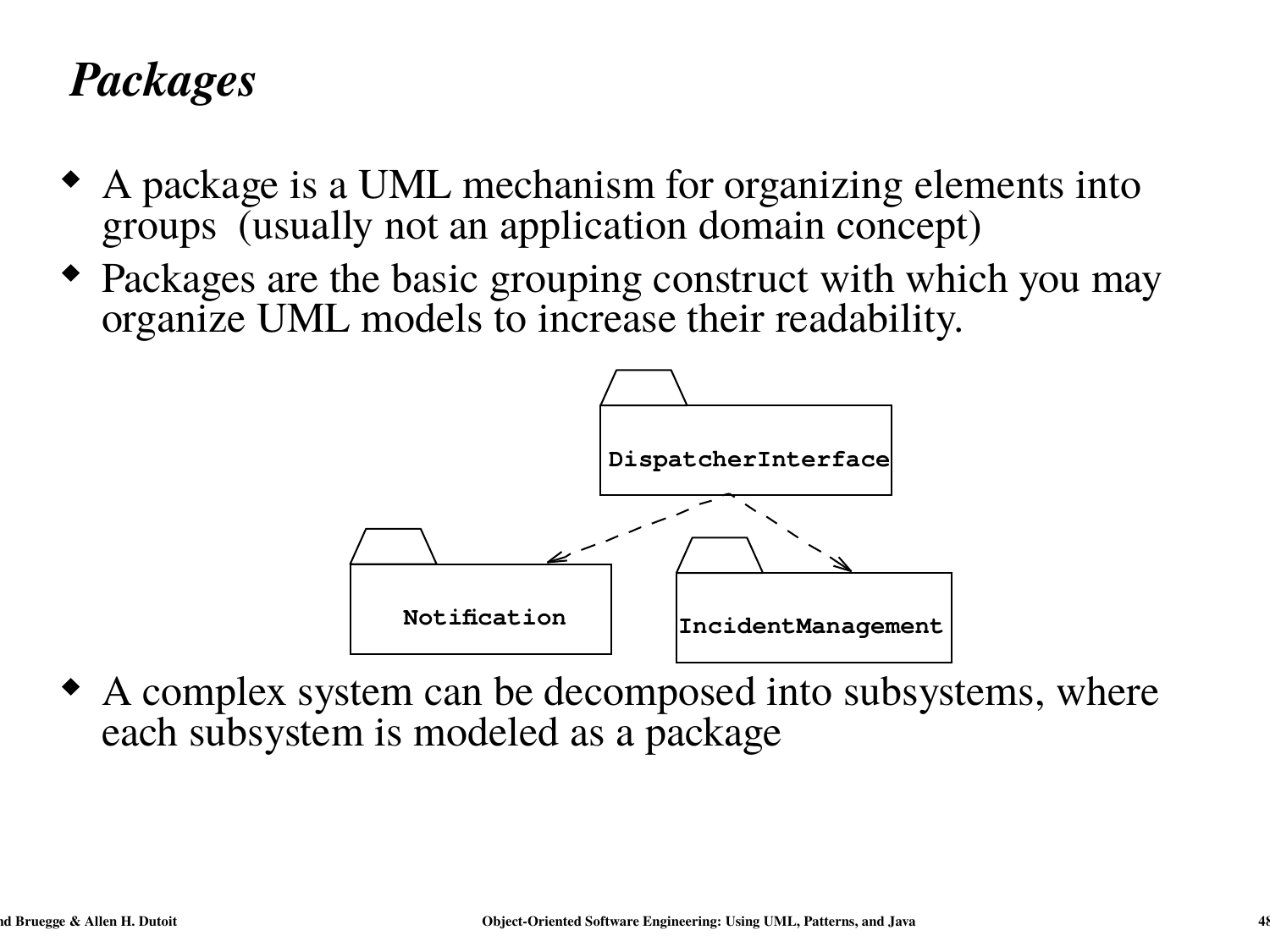

# Packages
A package is a UML mechanism for organizing elements into groups  (usually not an application domain concept)
Packages are the basic grouping construct with which you may organize UML models to increase their readability.

A complex system can be decomposed into subsystems, where each subsystem is modeled as a package

DispatcherInterface

Notification
IncidentManagement